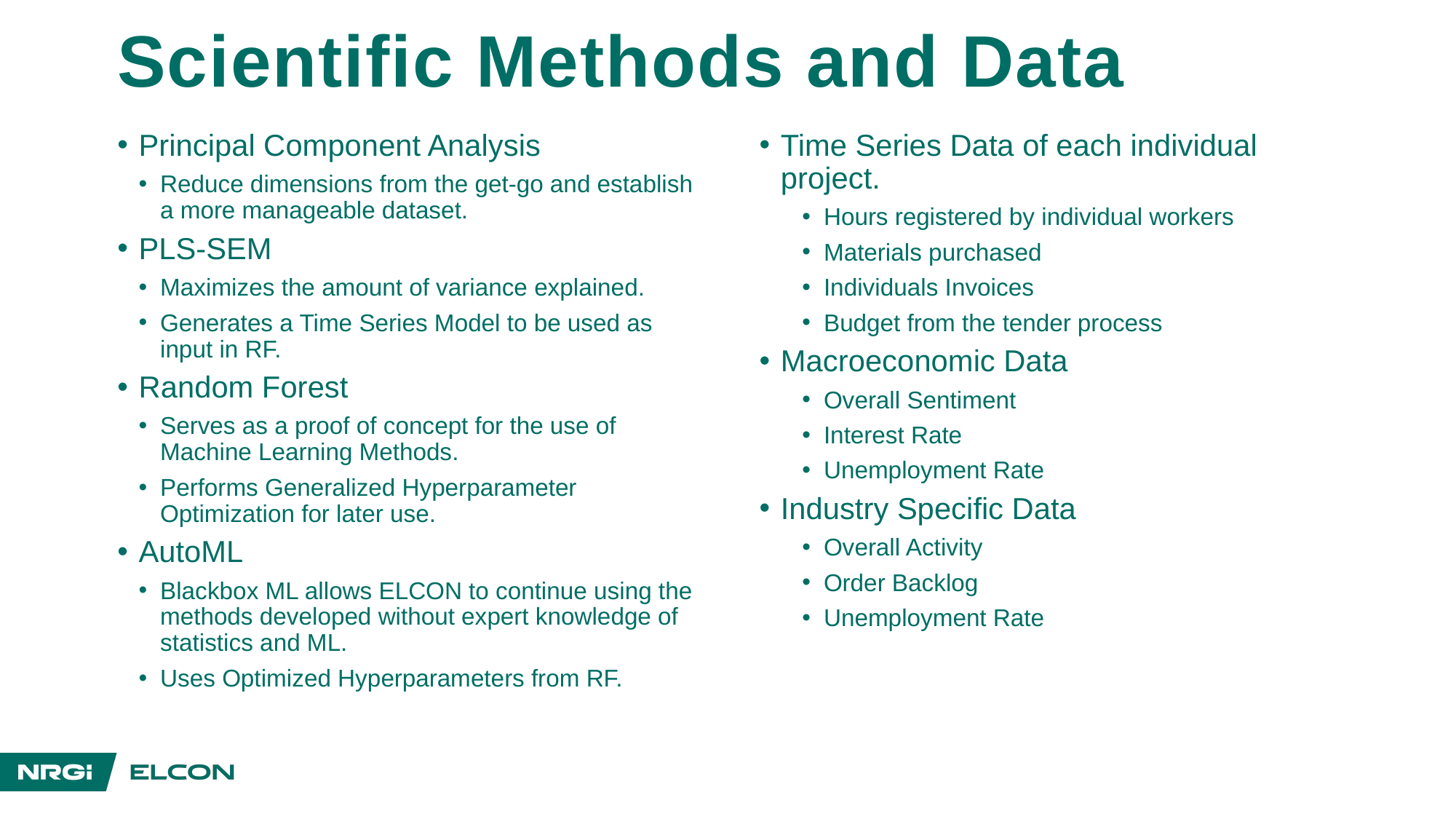

# Scientific Methods and Data
Principal Component Analysis
Reduce dimensions from the get-go and establish a more manageable dataset.
PLS-SEM
Maximizes the amount of variance explained.
Generates a Time Series Model to be used as input in RF.
Random Forest
Serves as a proof of concept for the use of Machine Learning Methods.
Performs Generalized Hyperparameter Optimization for later use.
AutoML
Blackbox ML allows ELCON to continue using the methods developed without expert knowledge of statistics and ML.
Uses Optimized Hyperparameters from RF.

Time Series Data of each individual project.
Hours registered by individual workers
Materials purchased
Individuals Invoices
Budget from the tender process
Macroeconomic Data
Overall Sentiment
Interest Rate
Unemployment Rate
Industry Specific Data
Overall Activity
Order Backlog
Unemployment Rate